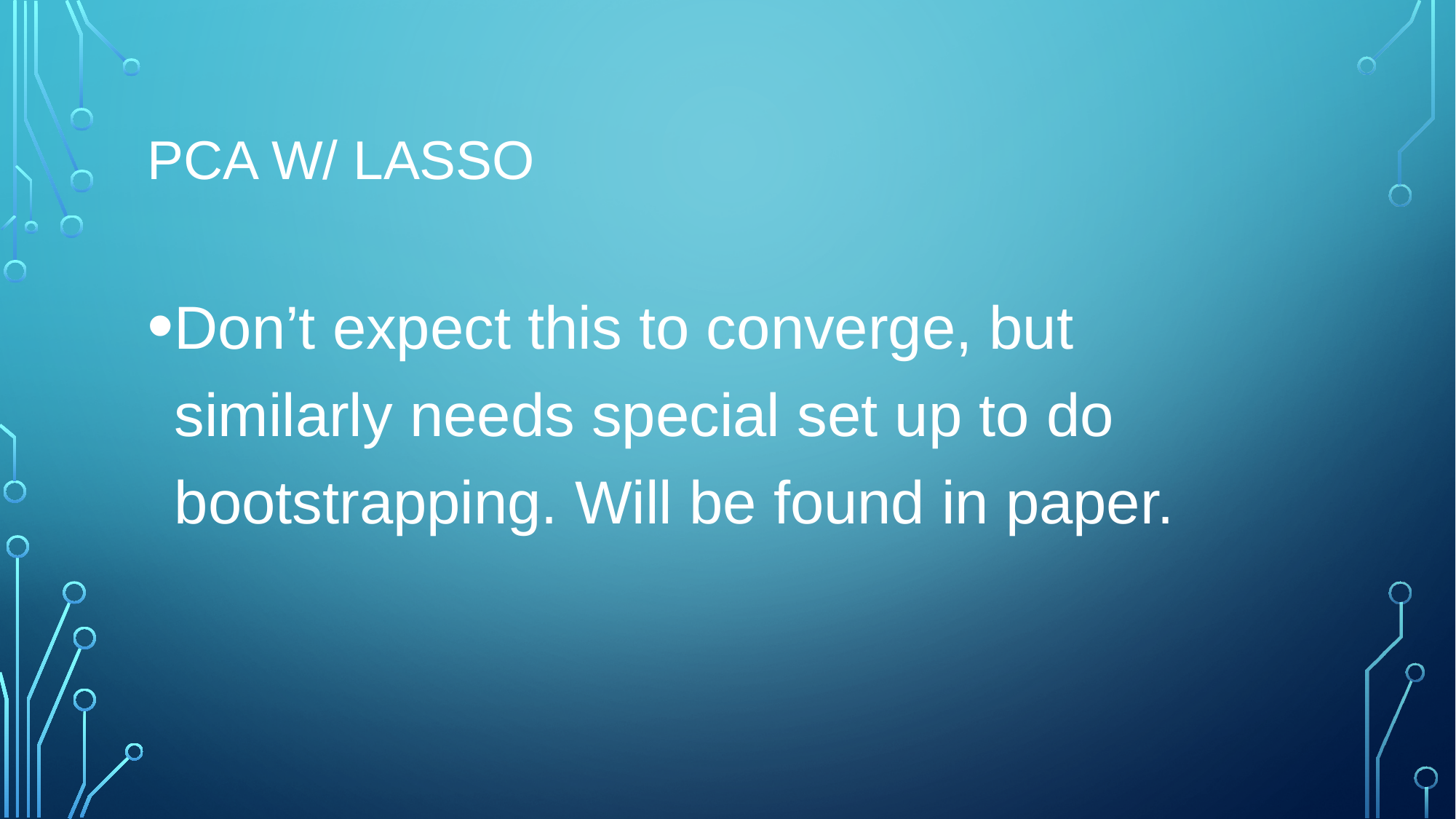

# PCA w/ Lasso
Don’t expect this to converge, but similarly needs special set up to do bootstrapping. Will be found in paper.